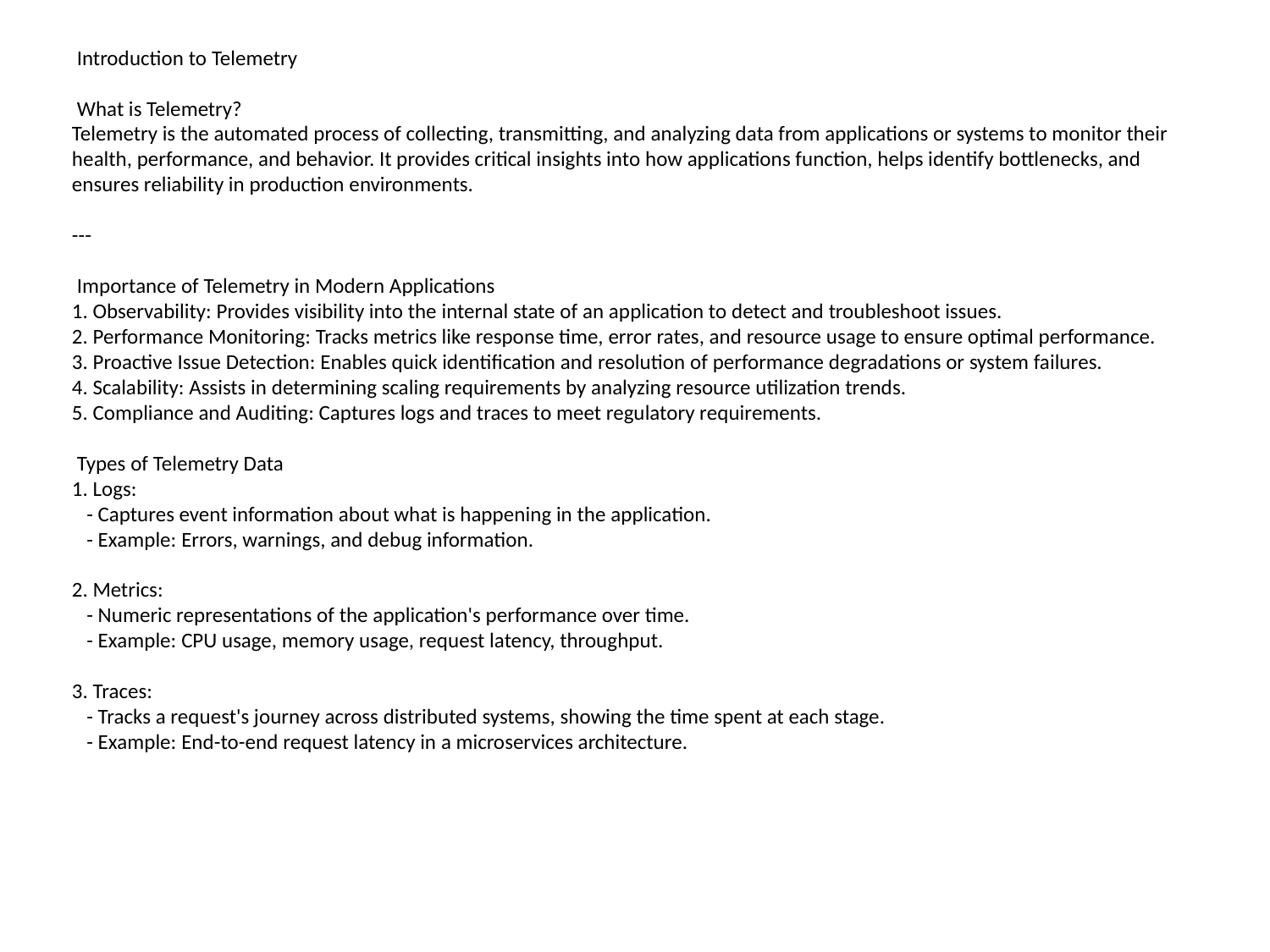

Introduction to Telemetry

 What is Telemetry?
Telemetry is the automated process of collecting, transmitting, and analyzing data from applications or systems to monitor their health, performance, and behavior. It provides critical insights into how applications function, helps identify bottlenecks, and ensures reliability in production environments.

---

 Importance of Telemetry in Modern Applications
1. Observability: Provides visibility into the internal state of an application to detect and troubleshoot issues.
2. Performance Monitoring: Tracks metrics like response time, error rates, and resource usage to ensure optimal performance.
3. Proactive Issue Detection: Enables quick identification and resolution of performance degradations or system failures.
4. Scalability: Assists in determining scaling requirements by analyzing resource utilization trends.
5. Compliance and Auditing: Captures logs and traces to meet regulatory requirements.

 Types of Telemetry Data
1. Logs:
   - Captures event information about what is happening in the application.
   - Example: Errors, warnings, and debug information.

2. Metrics:
   - Numeric representations of the application's performance over time.
   - Example: CPU usage, memory usage, request latency, throughput.

3. Traces:
   - Tracks a request's journey across distributed systems, showing the time spent at each stage.
   - Example: End-to-end request latency in a microservices architecture.